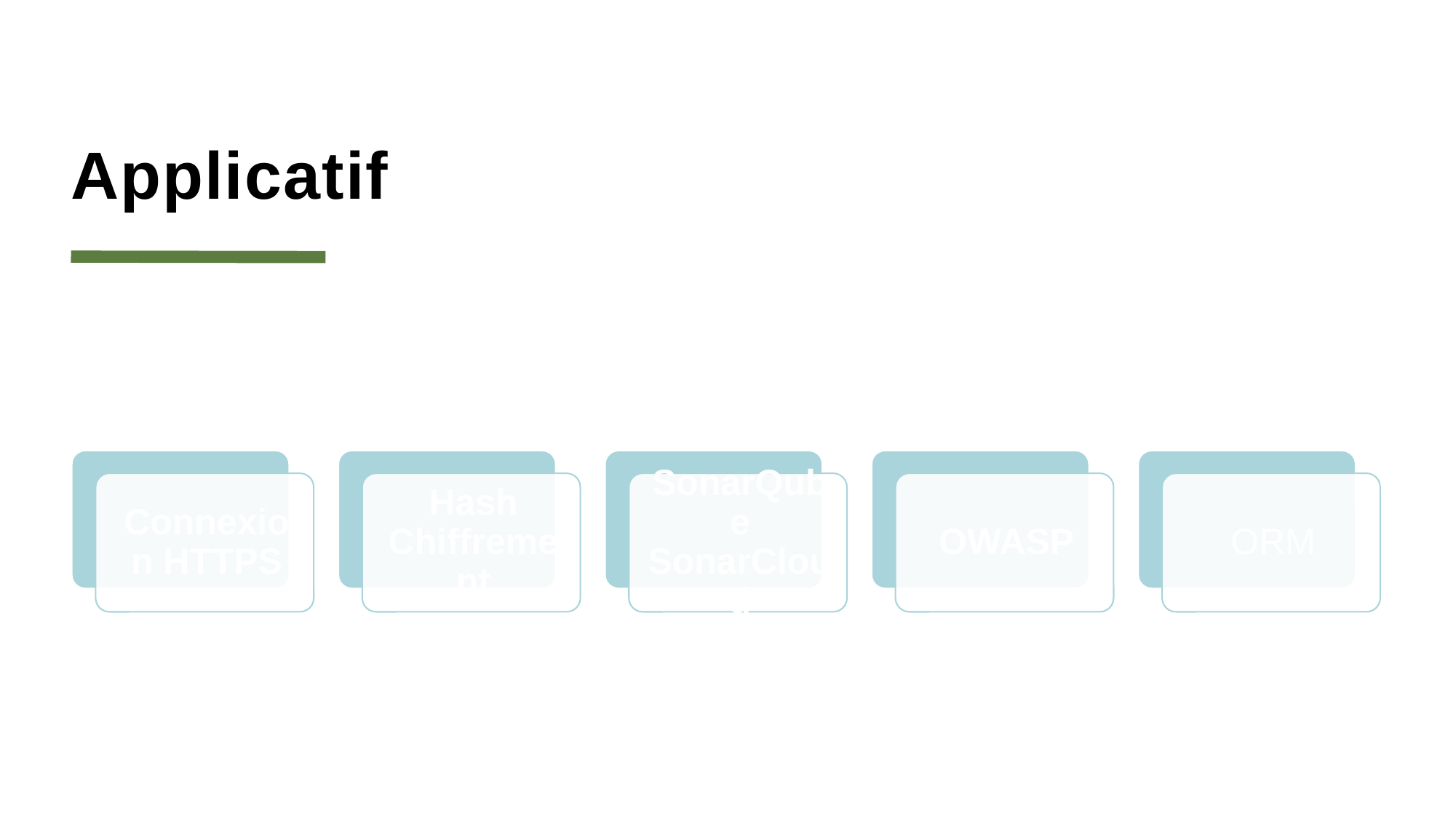

# Applicatif
Connexion HTTPS
Hash Chiffrement
SonarQube SonarCloud
OWASP
ORM